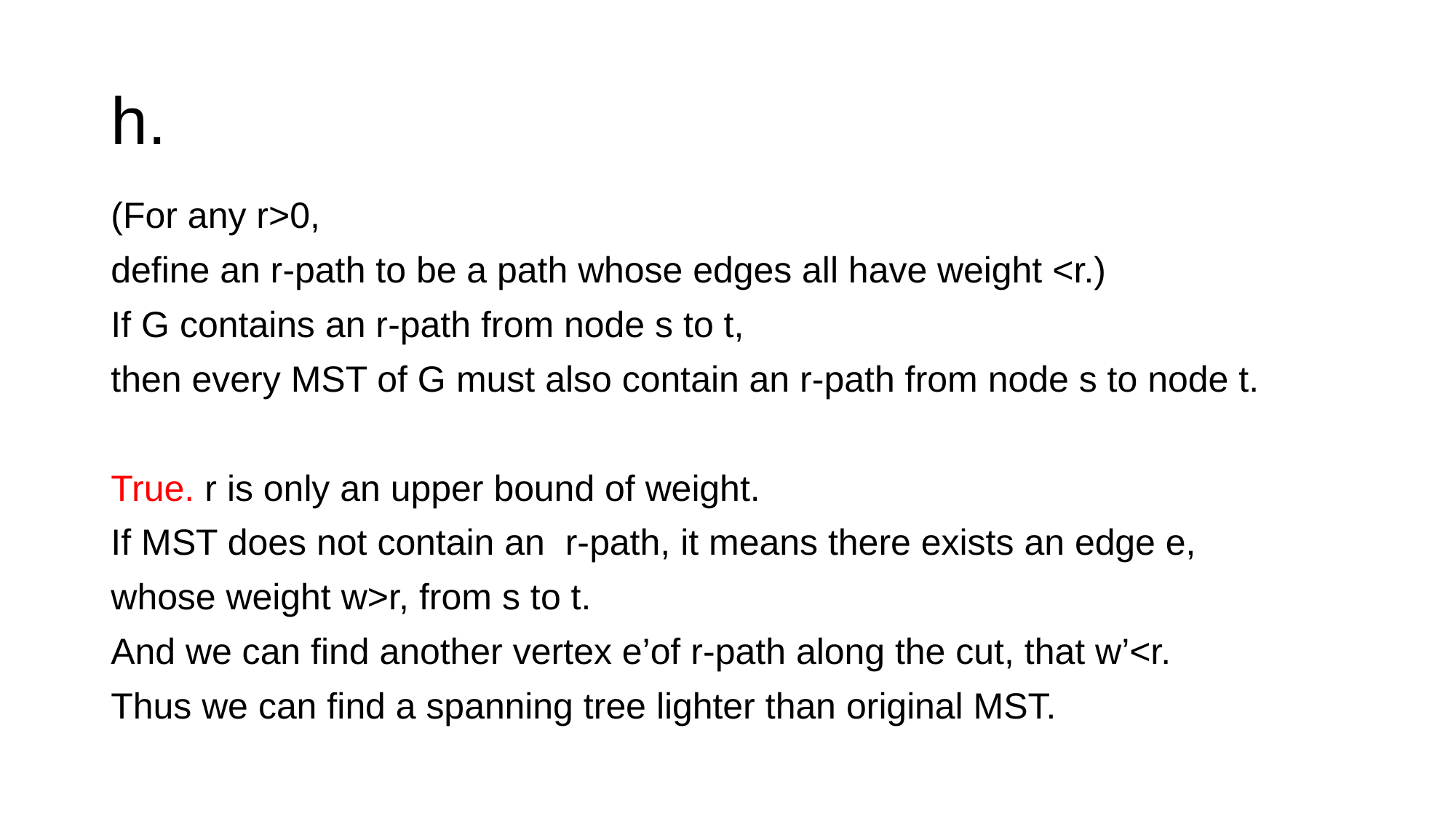

# h.
(For any r>0,
define an r-path to be a path whose edges all have weight <r.)
If G contains an r-path from node s to t,
then every MST of G must also contain an r-path from node s to node t.

True. r is only an upper bound of weight.
If MST does not contain an  r-path, it means there exists an edge e,
whose weight w>r, from s to t.
And we can find another vertex e’of r-path along the cut, that w’<r.
Thus we can find a spanning tree lighter than original MST.